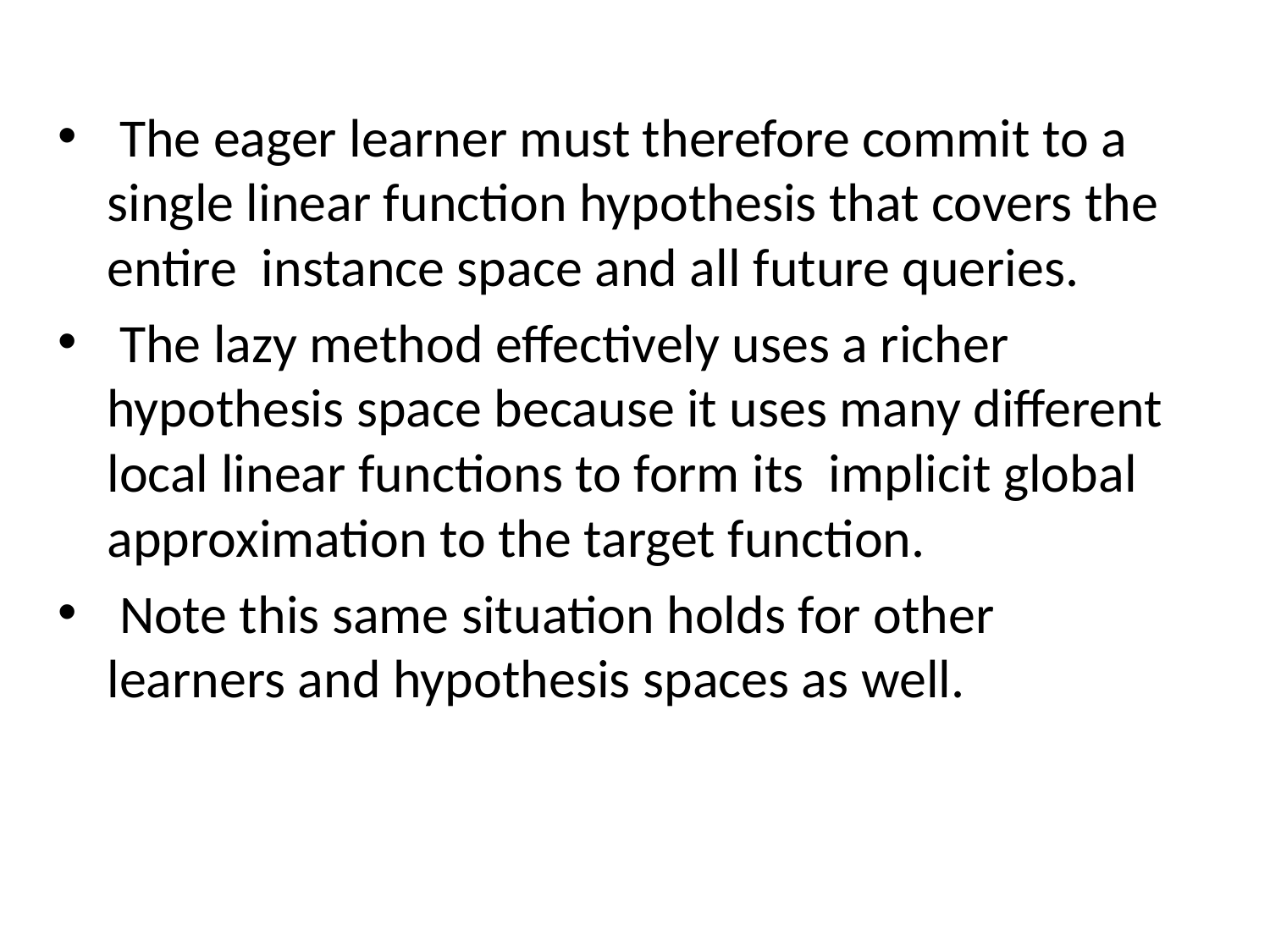

The eager learner must therefore commit to a single linear function hypothesis that covers the entire  instance space and all future queries.
 The lazy method effectively uses a richer  hypothesis space because it uses many different local linear functions to form its  implicit global approximation to the target function.
 Note this same situation holds for other learners and hypothesis spaces as well.